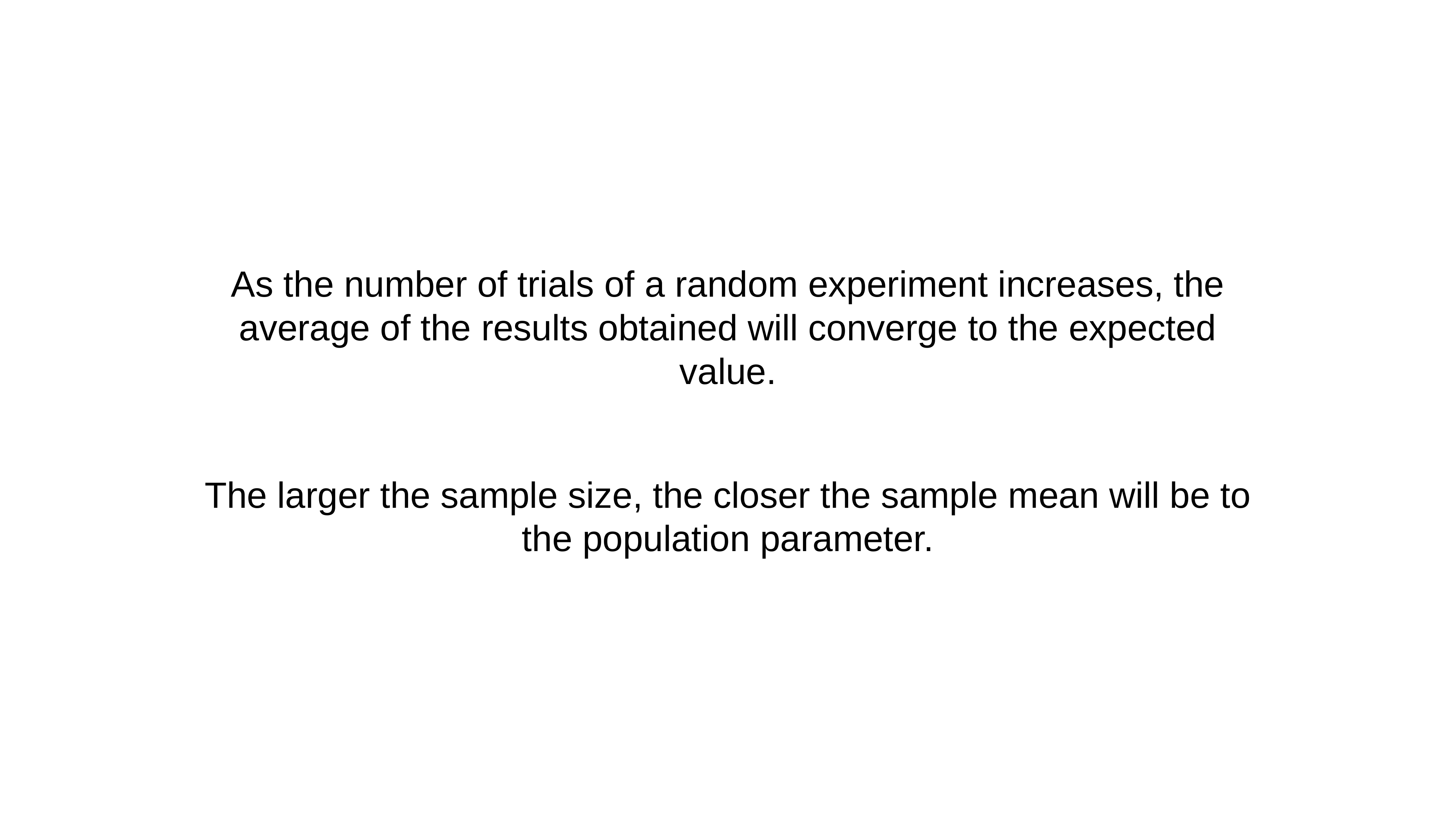

As the number of trials of a random experiment increases, the average of the results obtained will converge to the expected value.

The larger the sample size, the closer the sample mean will be to the population parameter.